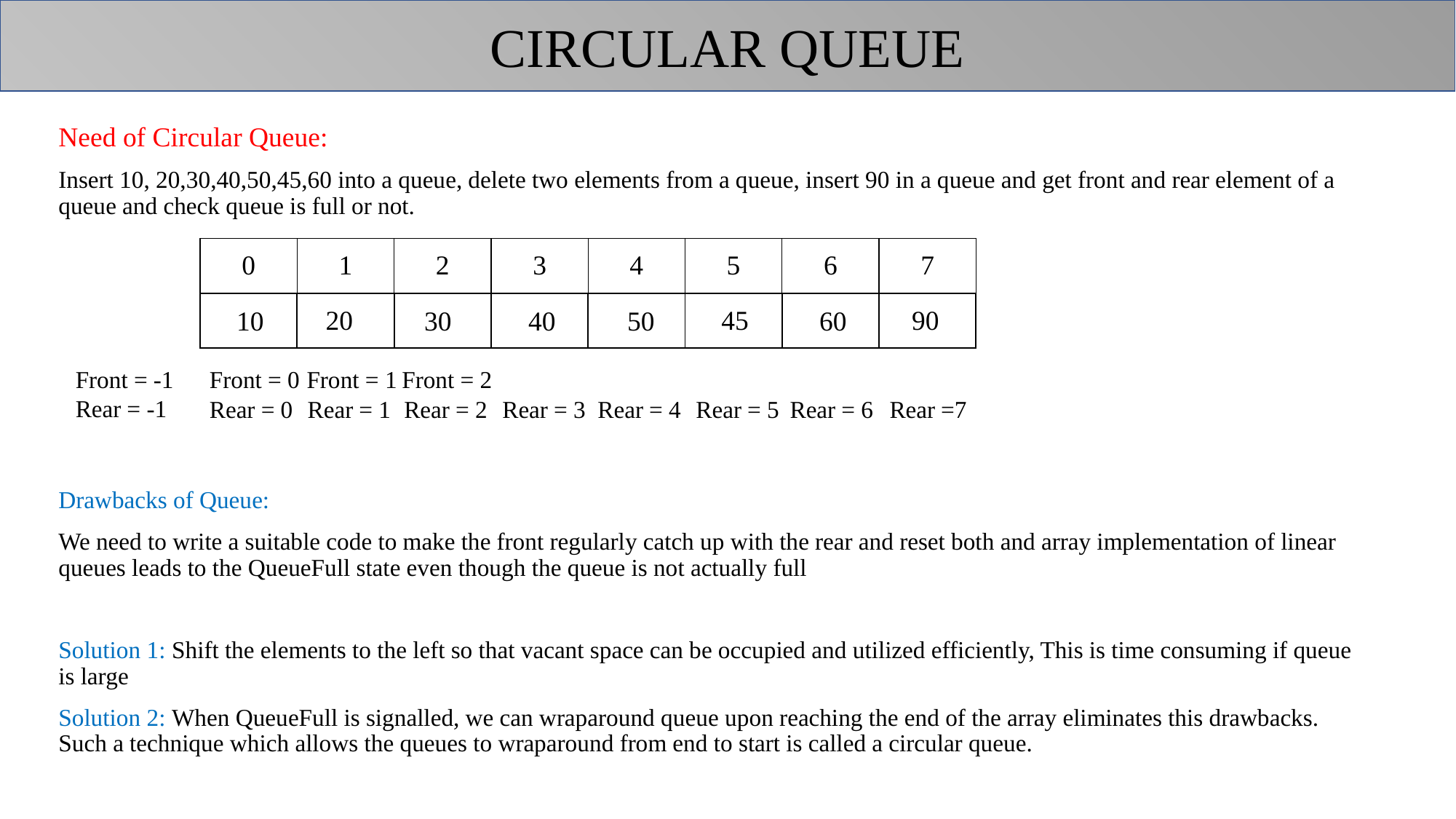

CIRCULAR QUEUE
Need of Circular Queue:
Insert 10, 20,30,40,50,45,60 into a queue, delete two elements from a queue, insert 90 in a queue and get front and rear element of a queue and check queue is full or not.

Drawbacks of Queue:
We need to write a suitable code to make the front regularly catch up with the rear and reset both and array implementation of linear queues leads to the QueueFull state even though the queue is not actually full

Solution 1: Shift the elements to the left so that vacant space can be occupied and utilized efficiently, This is time consuming if queue is large
Solution 2: When QueueFull is signalled, we can wraparound queue upon reaching the end of the array eliminates this drawbacks. Such a technique which allows the queues to wraparound from end to start is called a circular queue.

| 0 | 1 | 2 | 3 | 4 | 5 | 6 | 7 |
| --- | --- | --- | --- | --- | --- | --- | --- |
|  |  |  |  |  |  |  |  |
20
45
90
10
30
50
60
40
Front = -1
Rear = -1
Front = 0
Front = 1
Front = 2
Rear = 0
Rear = 1
Rear = 2
Rear = 3
Rear = 4
Rear = 5
Rear = 6
Rear =7